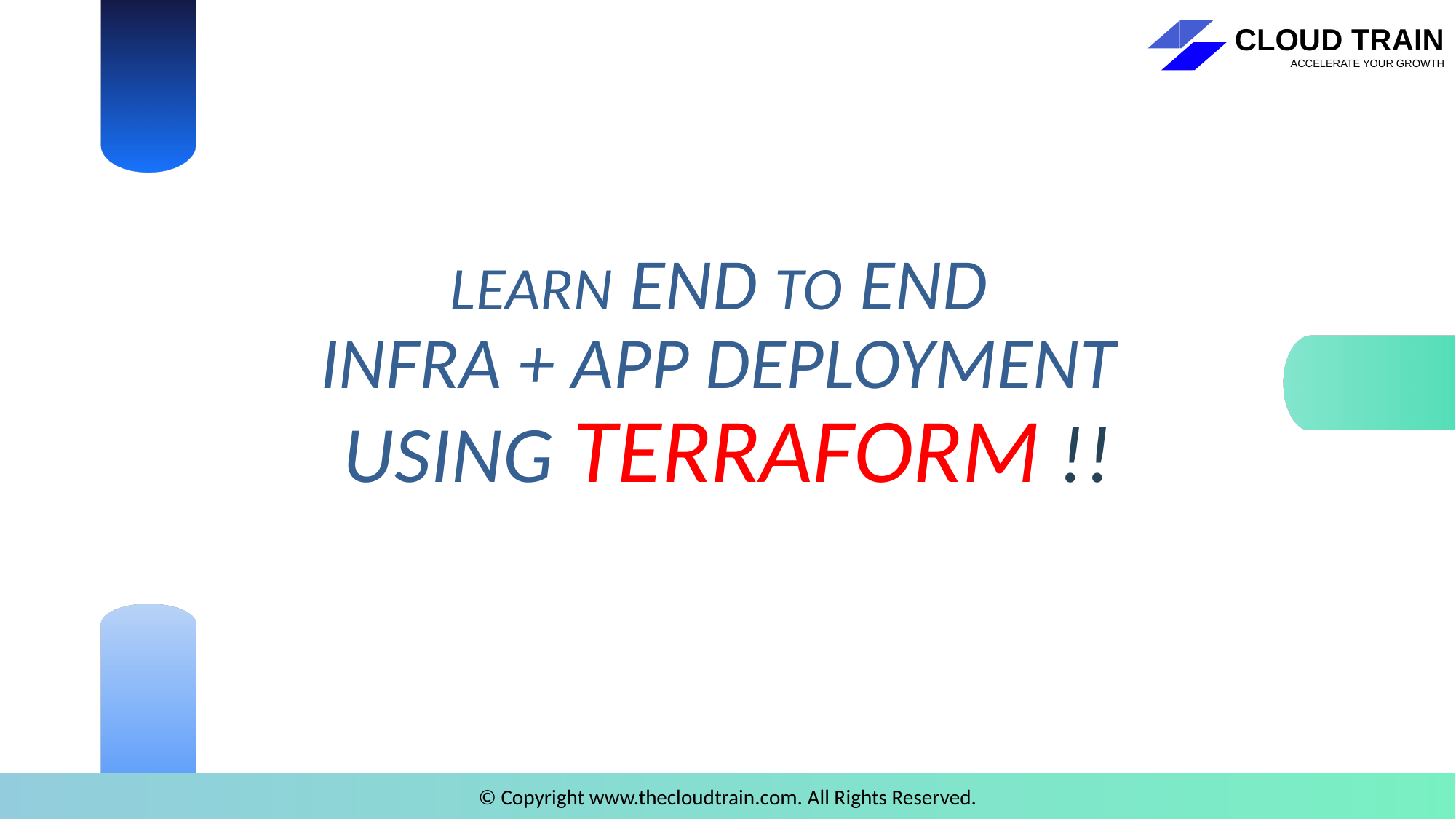

LEARN END TO END
INFRA + APP DEPLOYMENT
 USING TERRAFORM !!